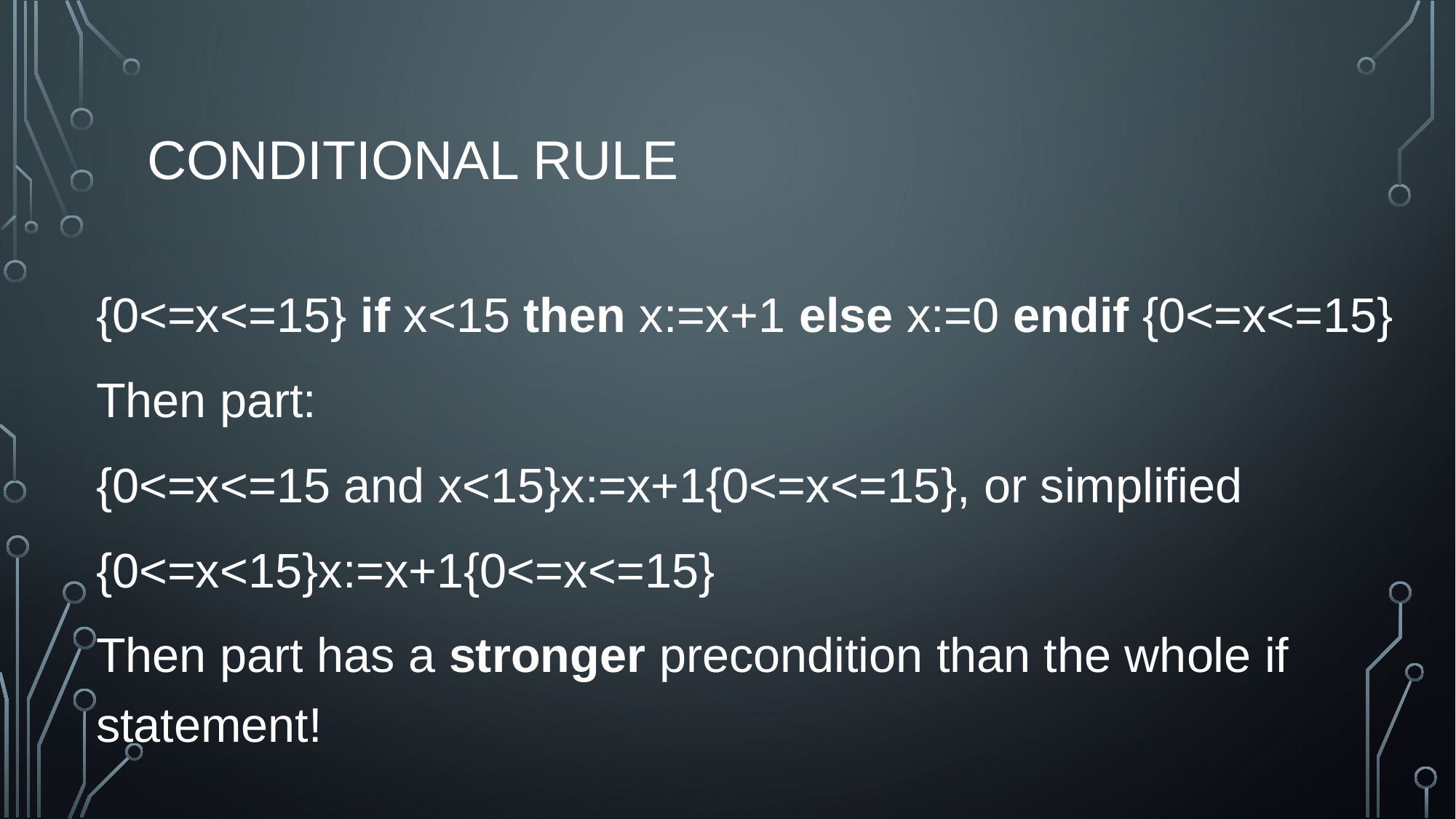

# Conditional rule
{0<=x<=15} if x<15 then x:=x+1 else x:=0 endif {0<=x<=15}
Then part:
{0<=x<=15 and x<15}x:=x+1{0<=x<=15}, or simplified
{0<=x<15}x:=x+1{0<=x<=15}
Then part has a stronger precondition than the whole if statement!